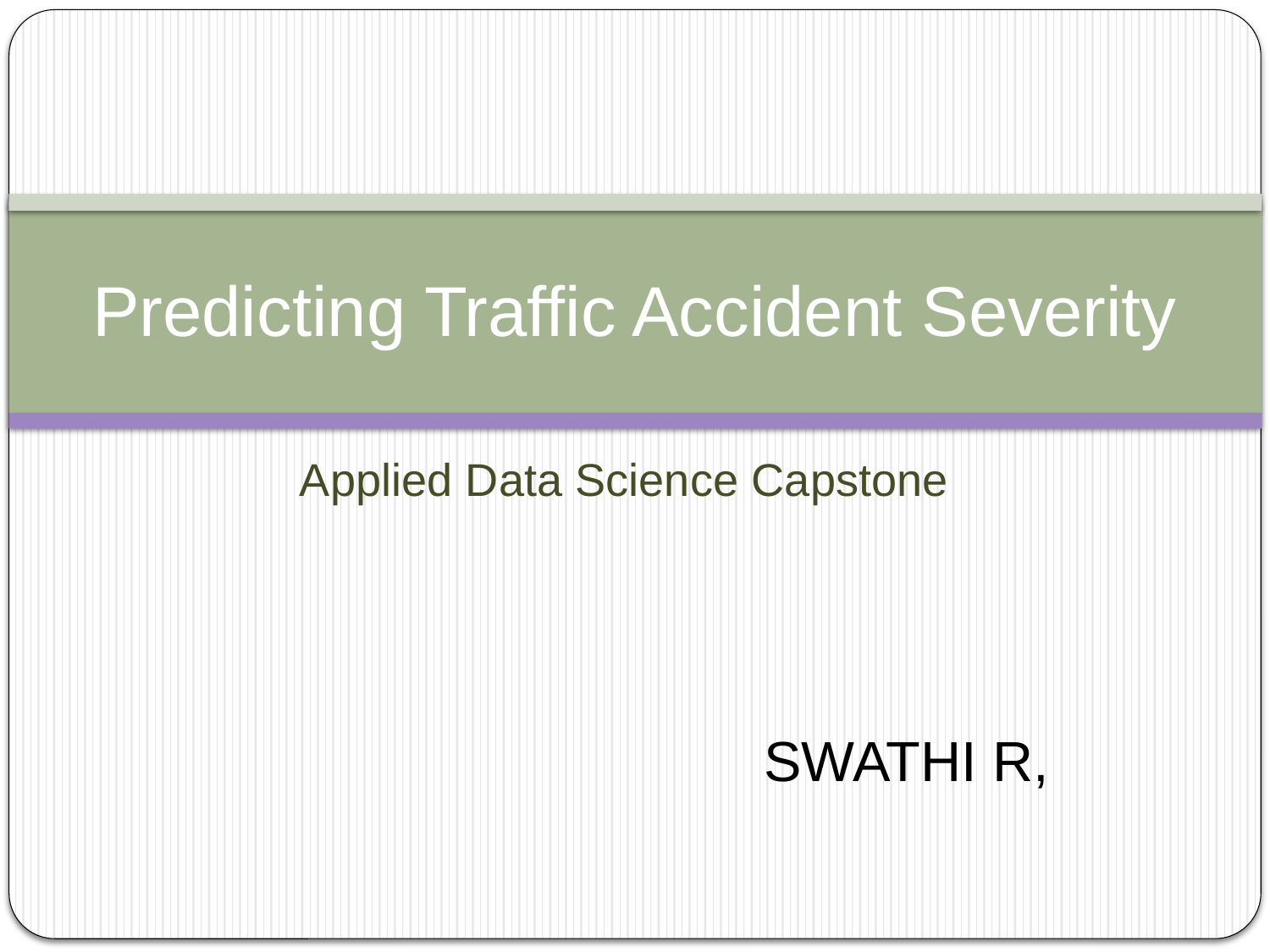

# Predicting Traffic Accident Severity
Applied Data Science Capstone
SWATHI R,